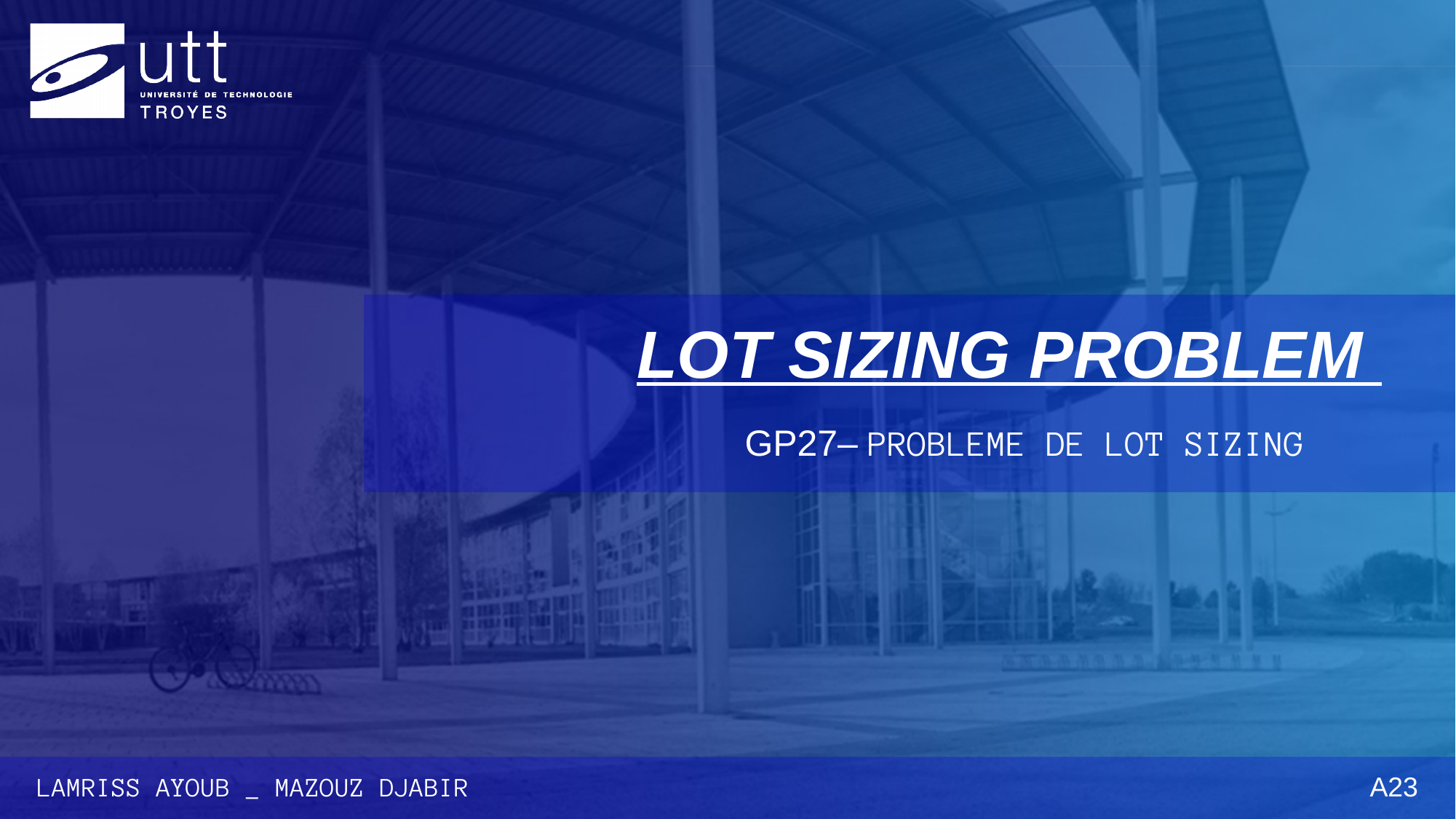

# LOT SIZING PROBLEM
GP27– PROBLEME DE LOT SIZING
LAMRISS AYOUB _ MAZOUZ DJABIR

A23